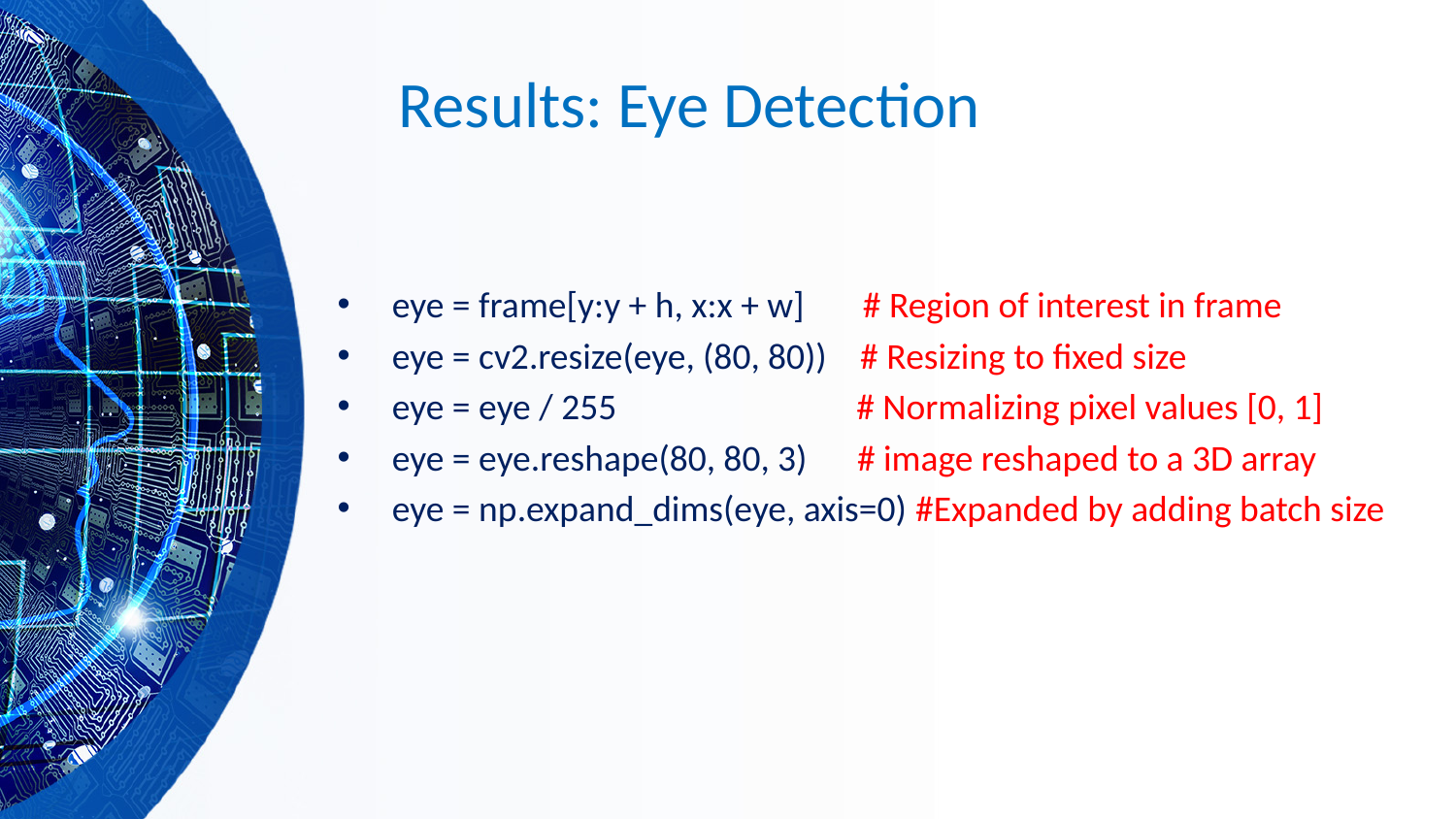

# Results: Eye Detection
eye = frame[y:y + h, x:x + w]       # Region of interest in frame
eye = cv2.resize(eye, (80, 80))    # Resizing to fixed size
eye = eye / 255                             # Normalizing pixel values [0, 1]
eye = eye.reshape(80, 80, 3)      # image reshaped to a 3D array
eye = np.expand_dims(eye, axis=0) #Expanded by adding batch size